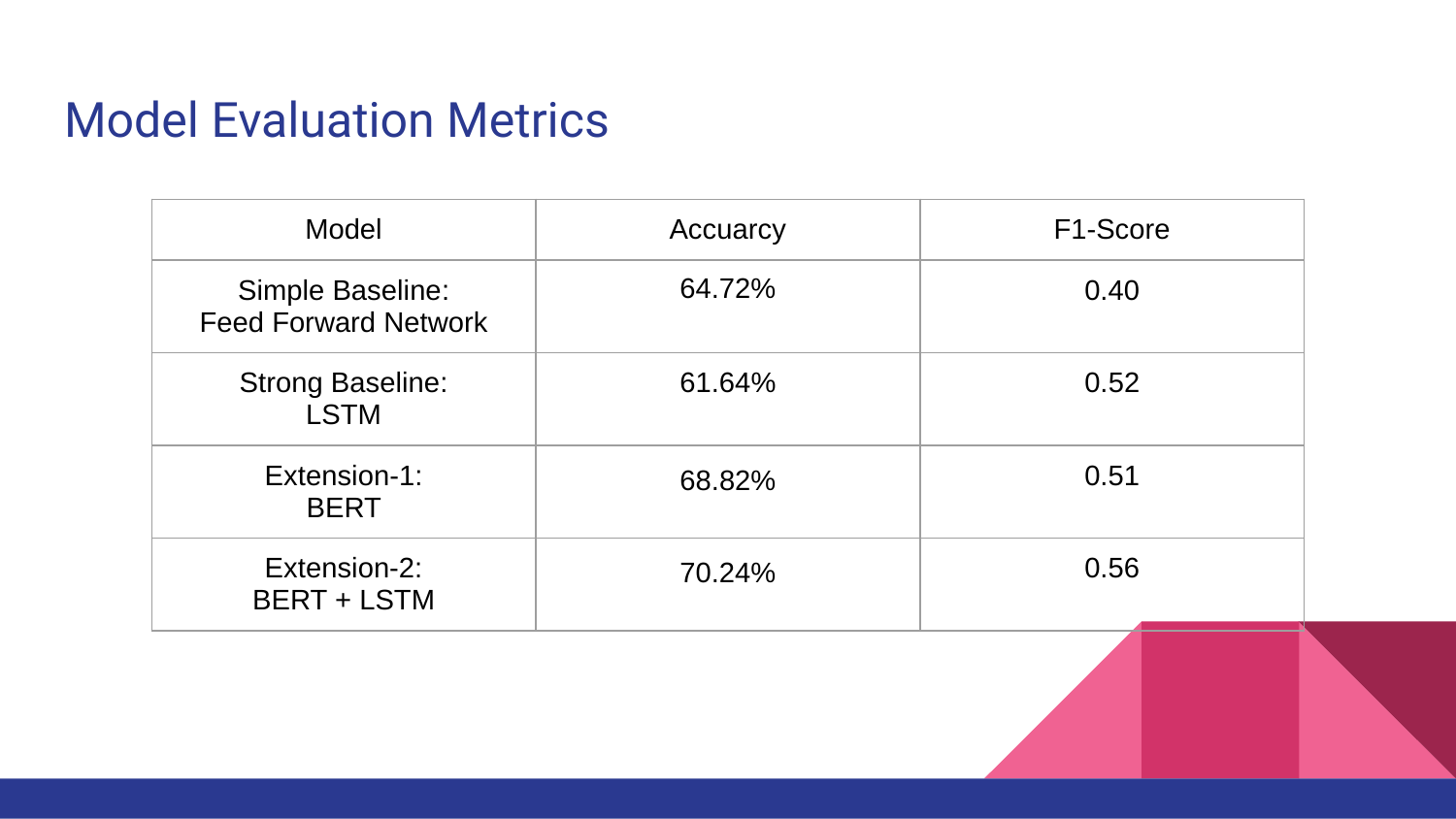

# Model Evaluation Metrics

| Model | Accuarcy | F1-Score |
| --- | --- | --- |
| Simple Baseline: Feed Forward Network | 64.72% | 0.40 |
| Strong Baseline: LSTM | 61.64% | 0.52 |
| Extension-1: BERT | 68.82% | 0.51 |
| Extension-2: BERT + LSTM | 70.24% | 0.56 |